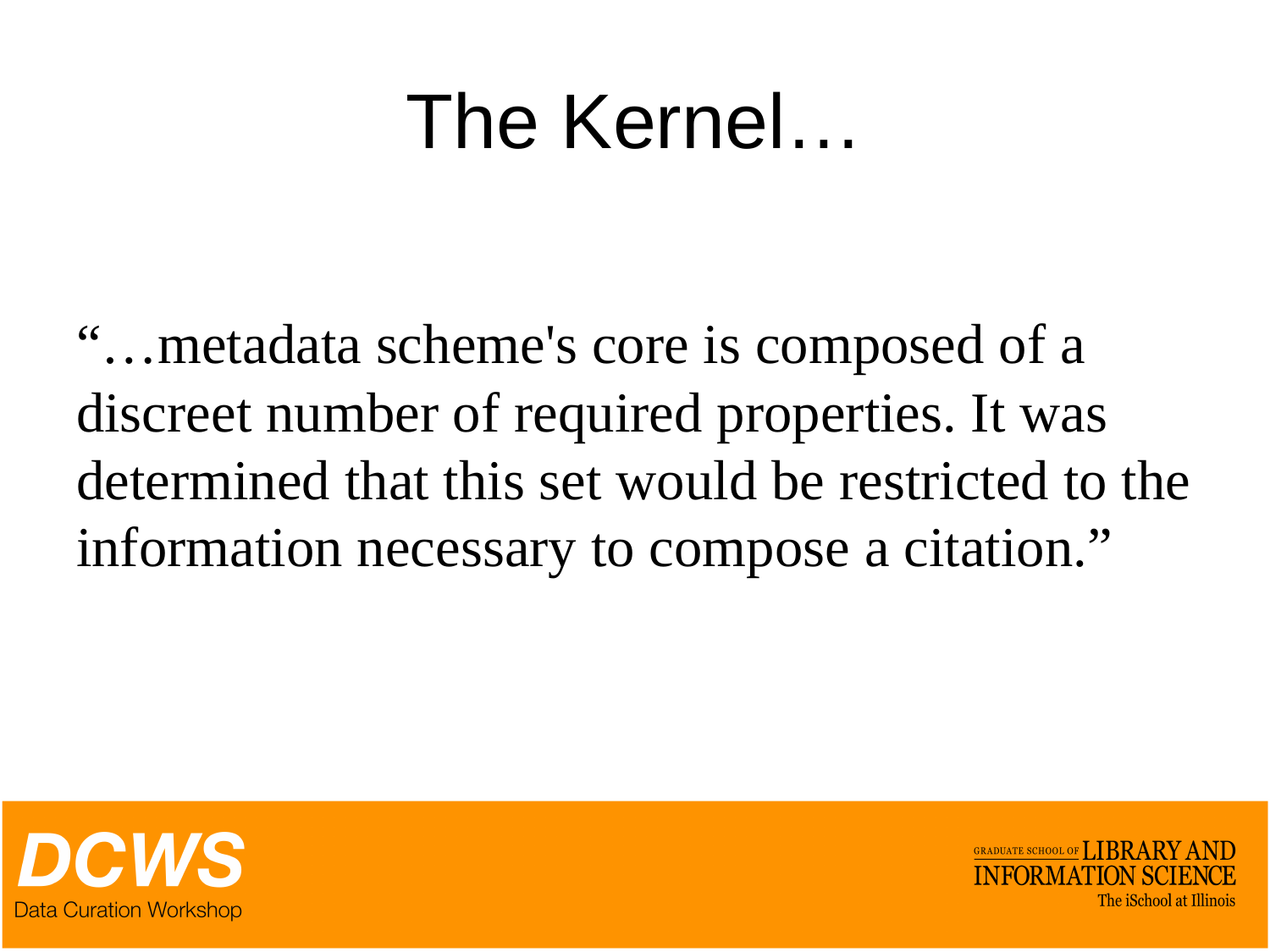

# The Kernel…

“…metadata scheme's core is composed of a discreet number of required properties. It was determined that this set would be restricted to the information necessary to compose a citation.”